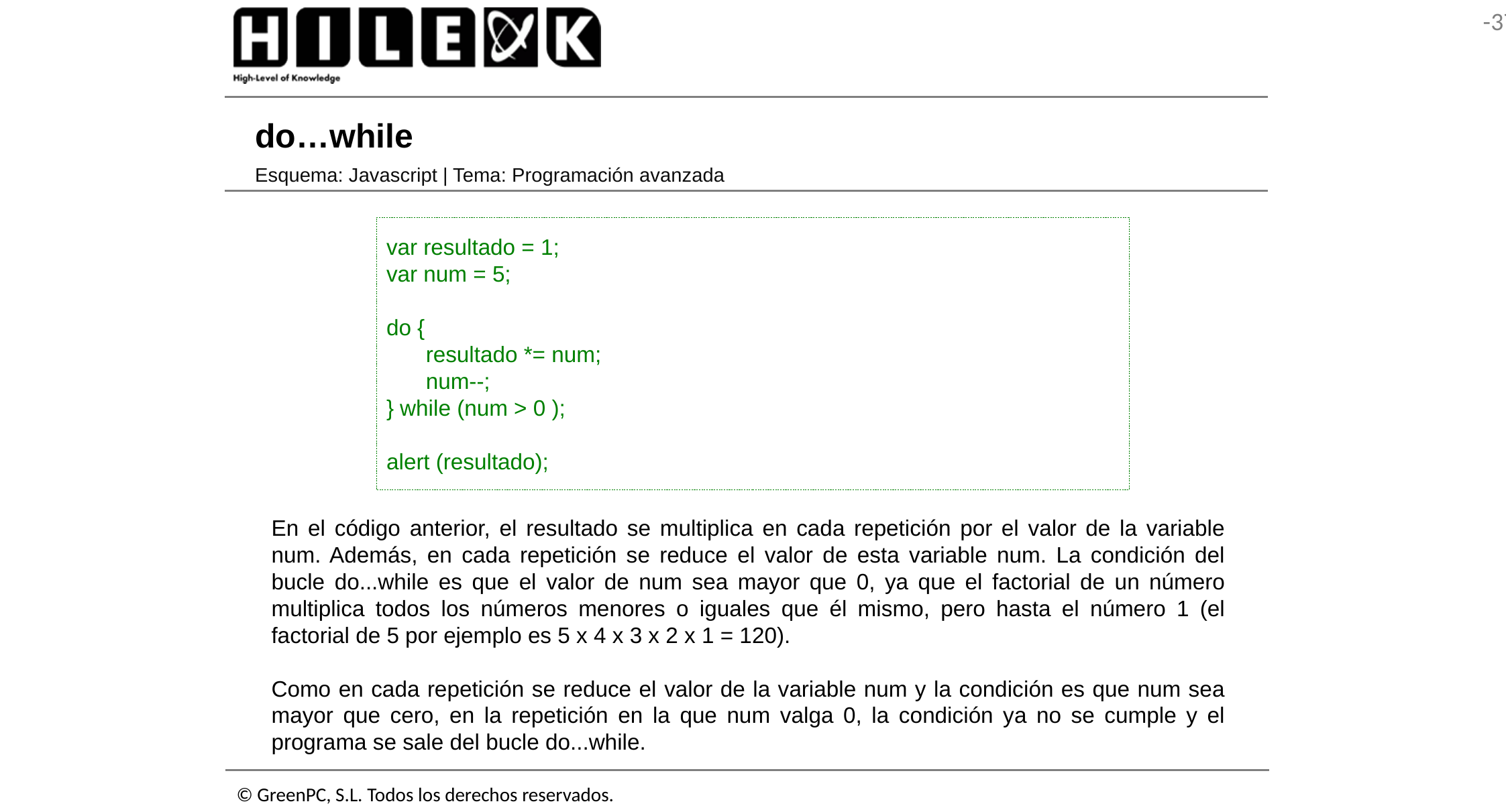

# do…while
Esquema: Javascript | Tema: Programación avanzada
var resultado = 1;
var num = 5;

do {
	resultado *= num;
 	num--;
} while (num > 0 );

alert (resultado);
En el código anterior, el resultado se multiplica en cada repetición por el valor de la variable num. Además, en cada repetición se reduce el valor de esta variable num. La condición del bucle do...while es que el valor de num sea mayor que 0, ya que el factorial de un número multiplica todos los números menores o iguales que él mismo, pero hasta el número 1 (el factorial de 5 por ejemplo es 5 x 4 x 3 x 2 x 1 = 120).

Como en cada repetición se reduce el valor de la variable num y la condición es que num sea mayor que cero, en la repetición en la que num valga 0, la condición ya no se cumple y el programa se sale del bucle do...while.